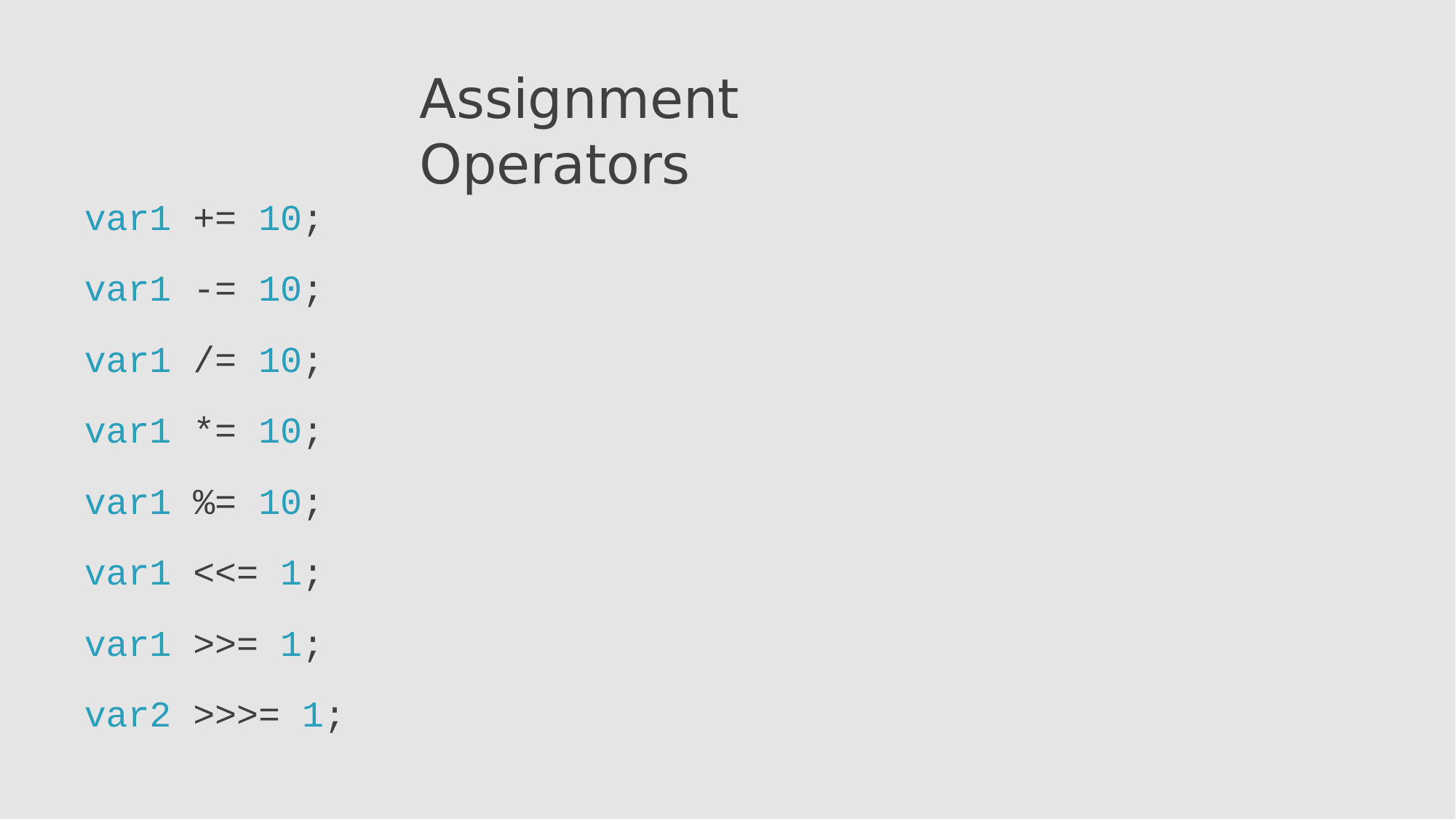

# Assignment Operators
| var1 | += 10; |
| --- | --- |
| var1 | -= 10; |
| var1 | /= 10; |
| var1 | \*= 10; |
| var1 | %= 10; |
| var1 | <<= 1; |
| var1 | >>= 1; |
| var2 | >>>= 1; |
14